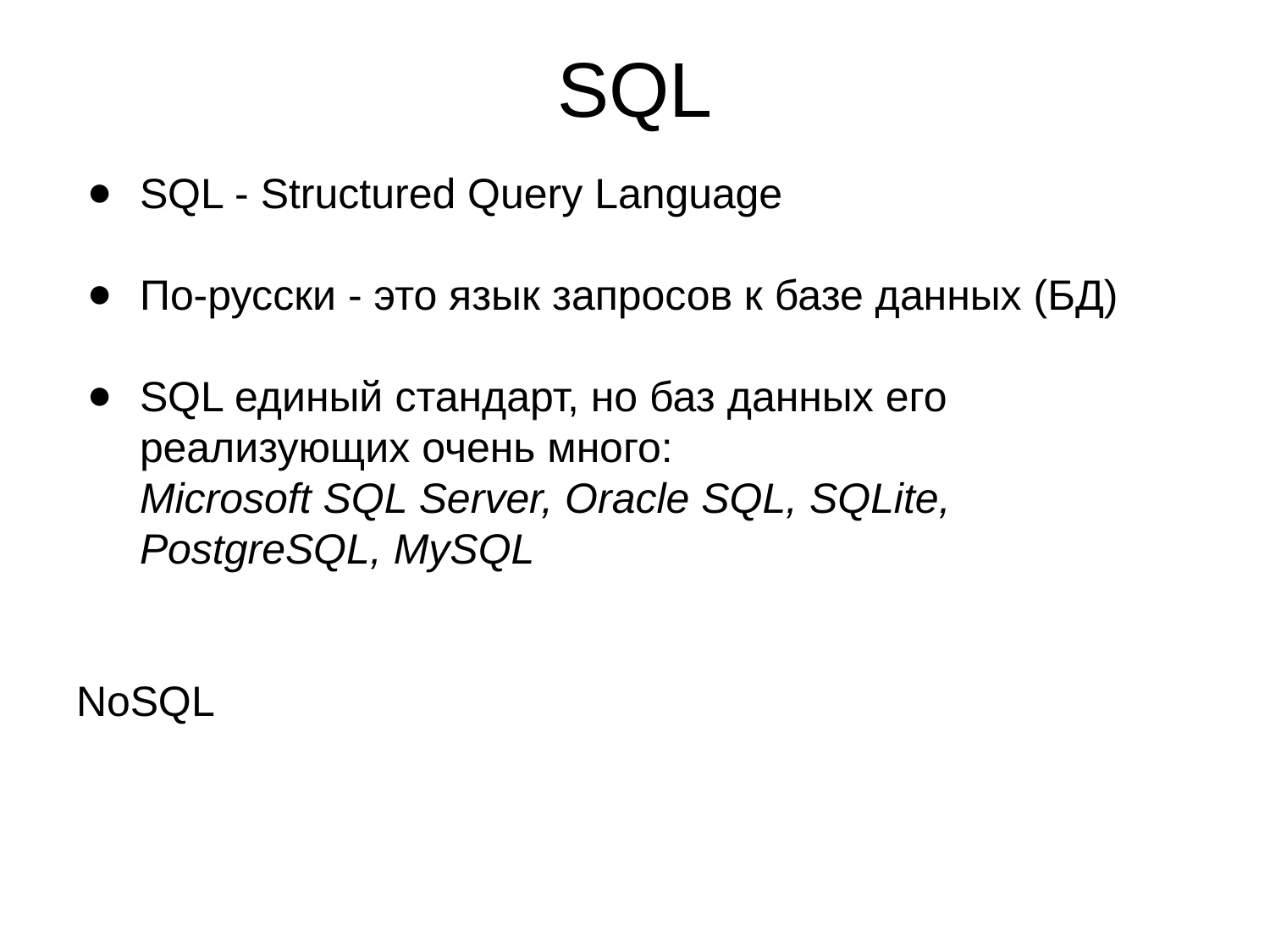

# SQL
SQL - Structured Query Language

По-русски - это язык запросов к базе данных (БД)

SQL единый стандарт, но баз данных его реализующих очень много:
Microsoft SQL Server, Oracle SQL, SQLite, PostgreSQL, MySQL

NoSQL